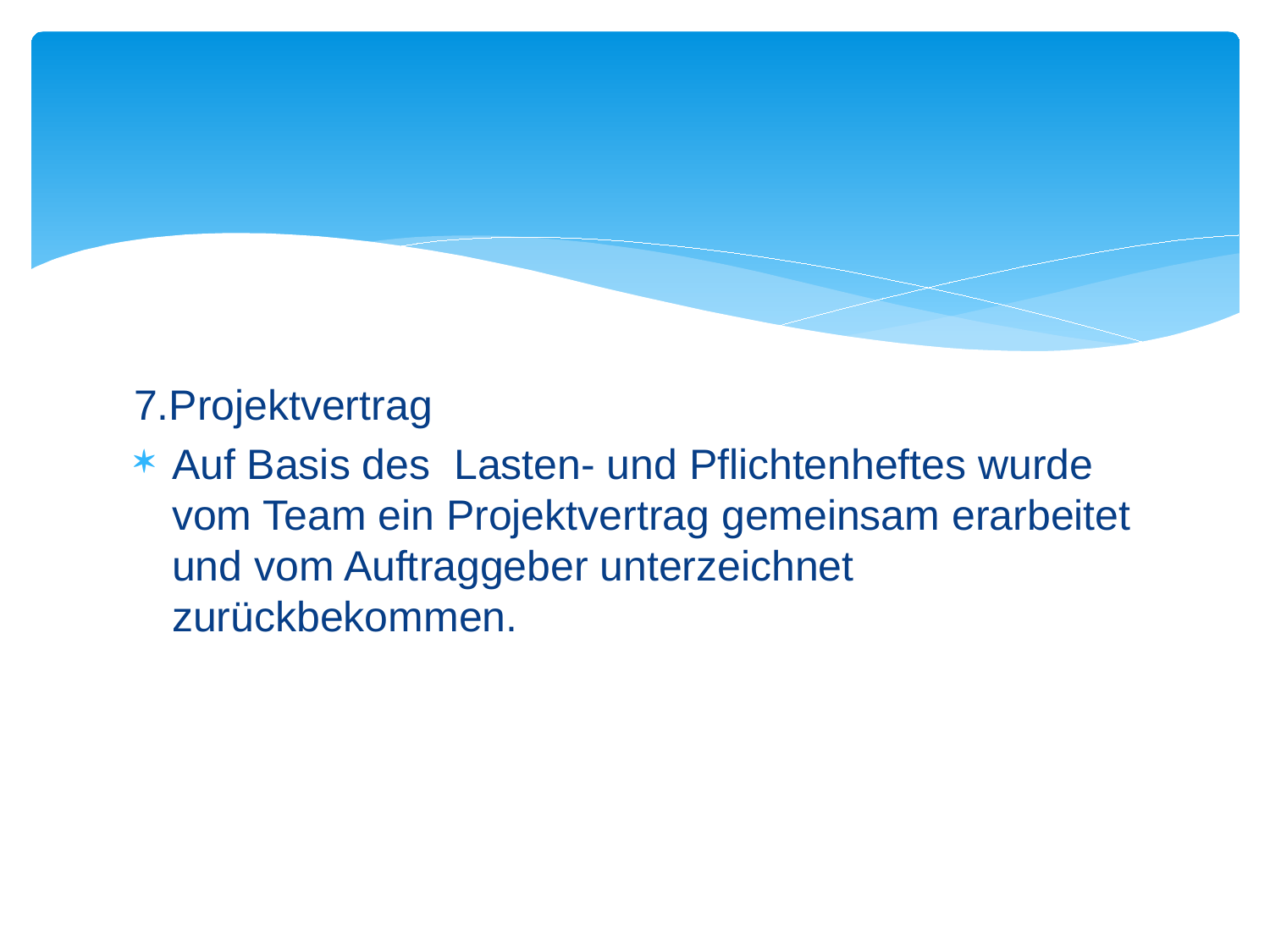

#
7.Projektvertrag
Auf Basis des  Lasten- und Pflichtenheftes wurde vom Team ein Projektvertrag gemeinsam erarbeitet und vom Auftraggeber unterzeichnet zurückbekommen.